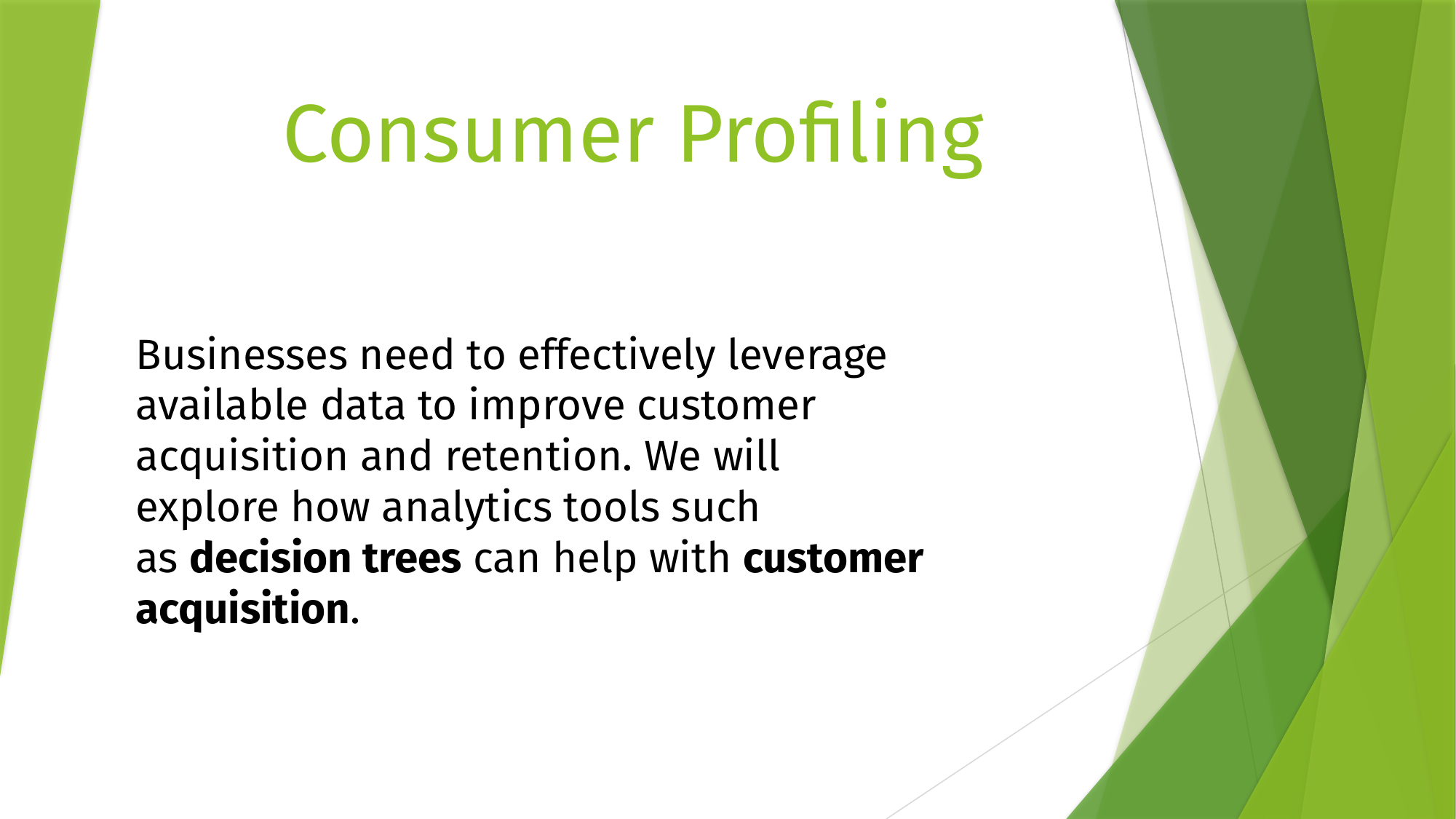

# Consumer Profiling
Businesses need to effectively leverage available data to improve customer acquisition and retention. We will explore how analytics tools such as decision trees can help with customer acquisition.